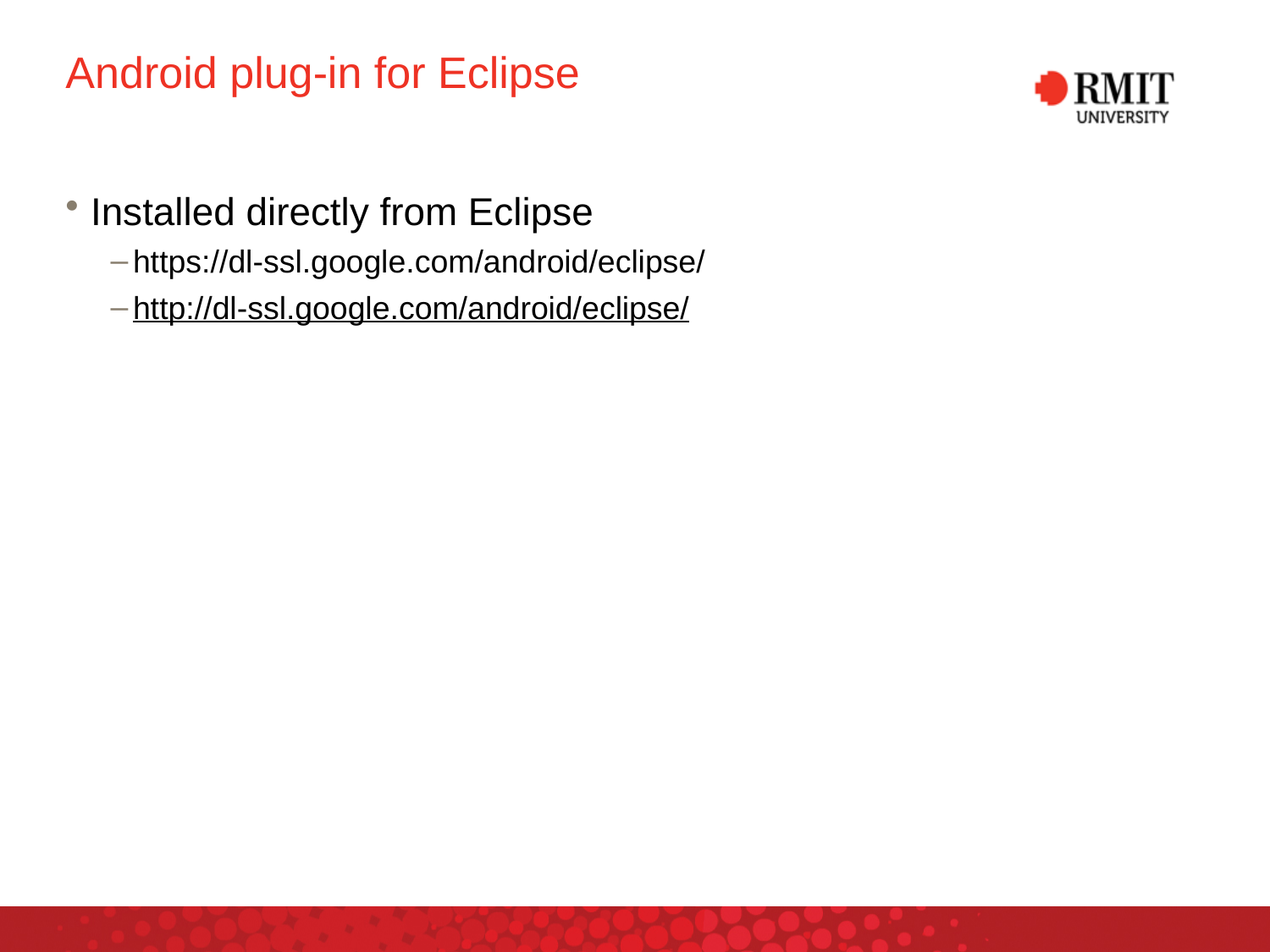

# Android plug-in for Eclipse
Installed directly from Eclipse
https://dl-ssl.google.com/android/eclipse/
http://dl-ssl.google.com/android/eclipse/